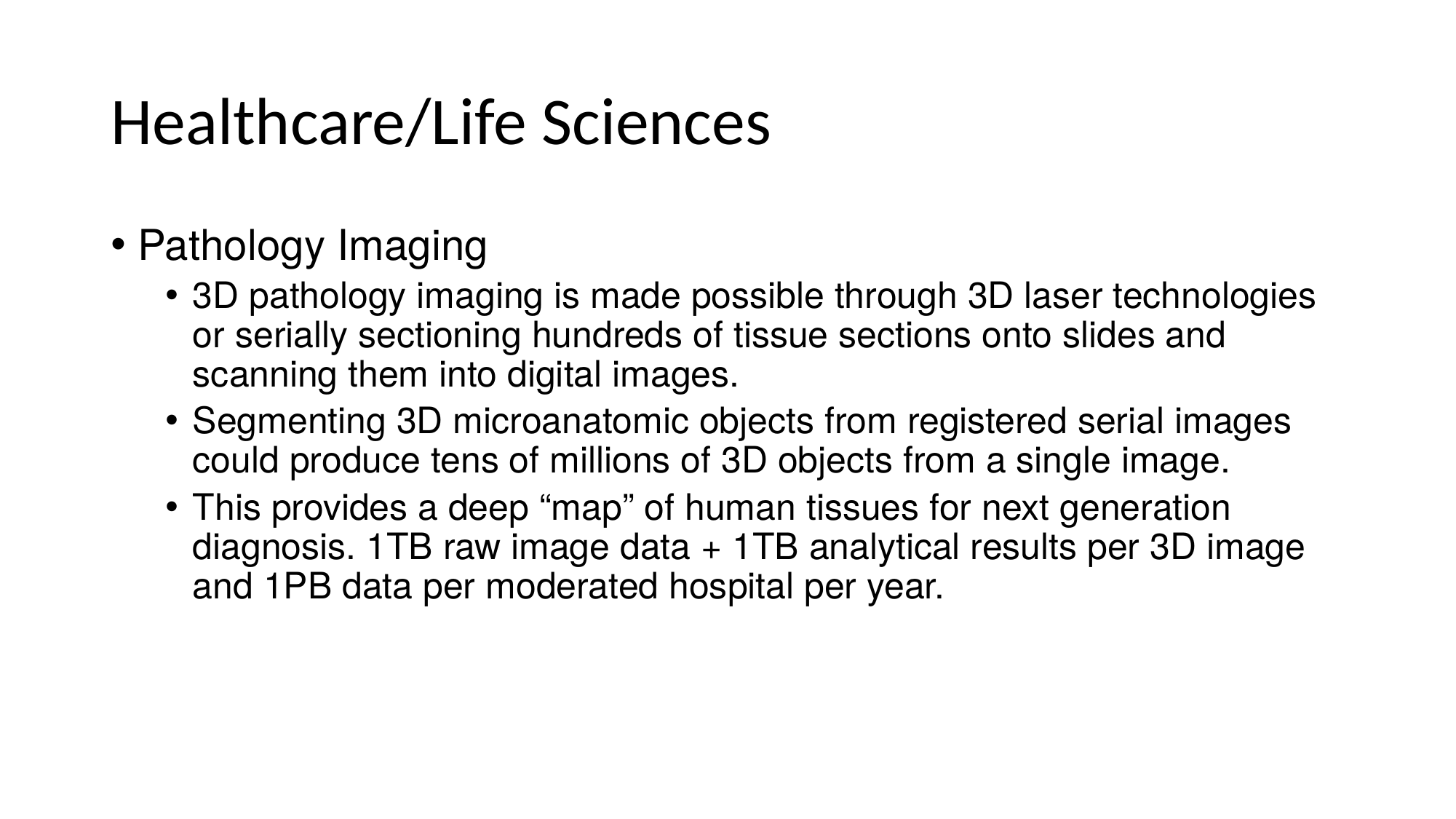

# Healthcare/Life Sciences
Pathology Imaging
3D pathology imaging is made possible through 3D laser technologies or serially sectioning hundreds of tissue sections onto slides and scanning them into digital images.
Segmenting 3D microanatomic objects from registered serial images could produce tens of millions of 3D objects from a single image.
This provides a deep “map” of human tissues for next generation diagnosis. 1TB raw image data + 1TB analytical results per 3D image and 1PB data per moderated hospital per year.